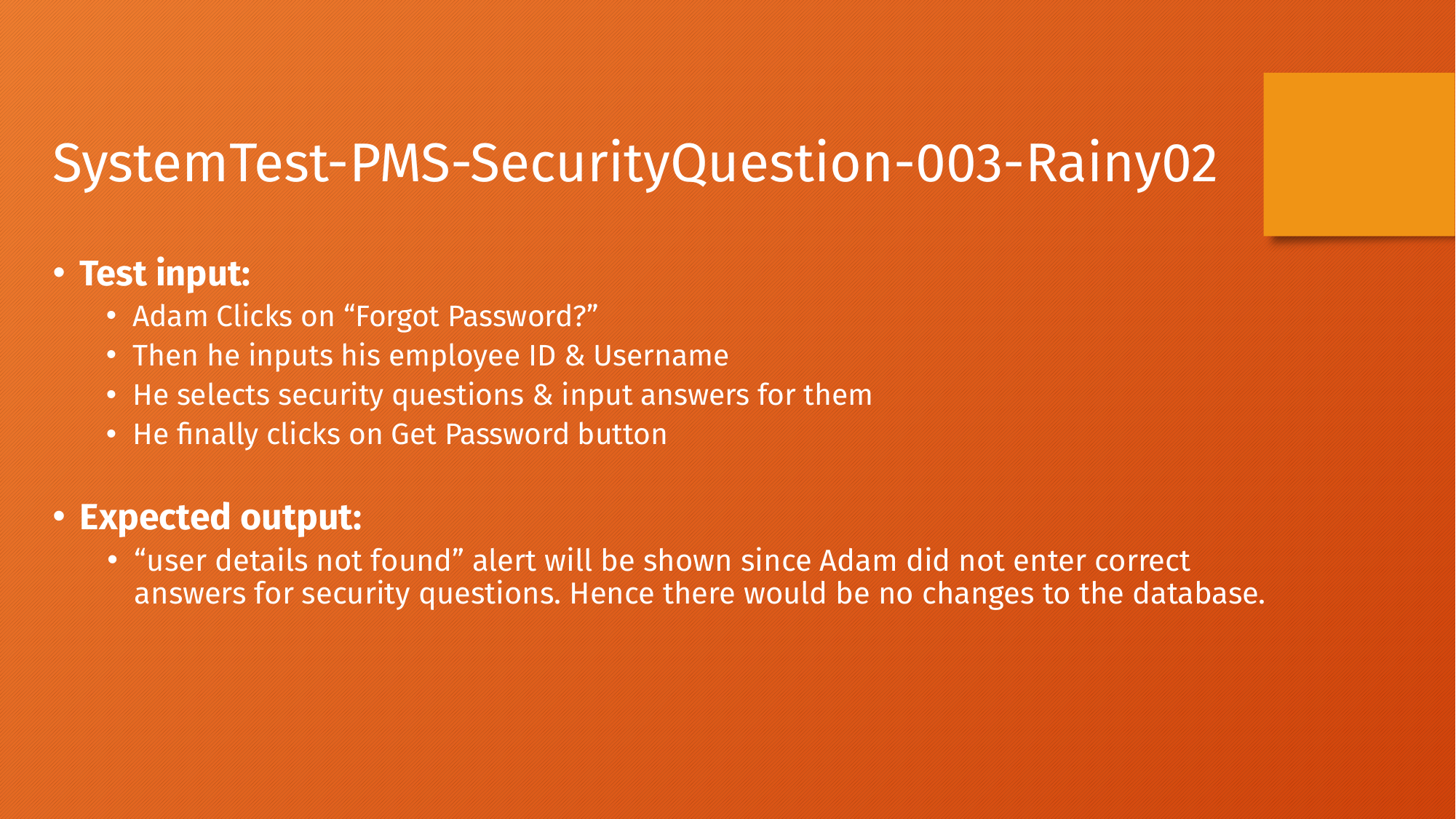

SystemTest-PMS-SecurityQuestion-003-Rainy02

Test input:
Adam Clicks on “Forgot Password?”
Then he inputs his employee ID & Username
He selects security questions & input answers for them
He finally clicks on Get Password button

Expected output:
“user details not found” alert will be shown since Adam did not enter correct answers for security questions. Hence there would be no changes to the database.